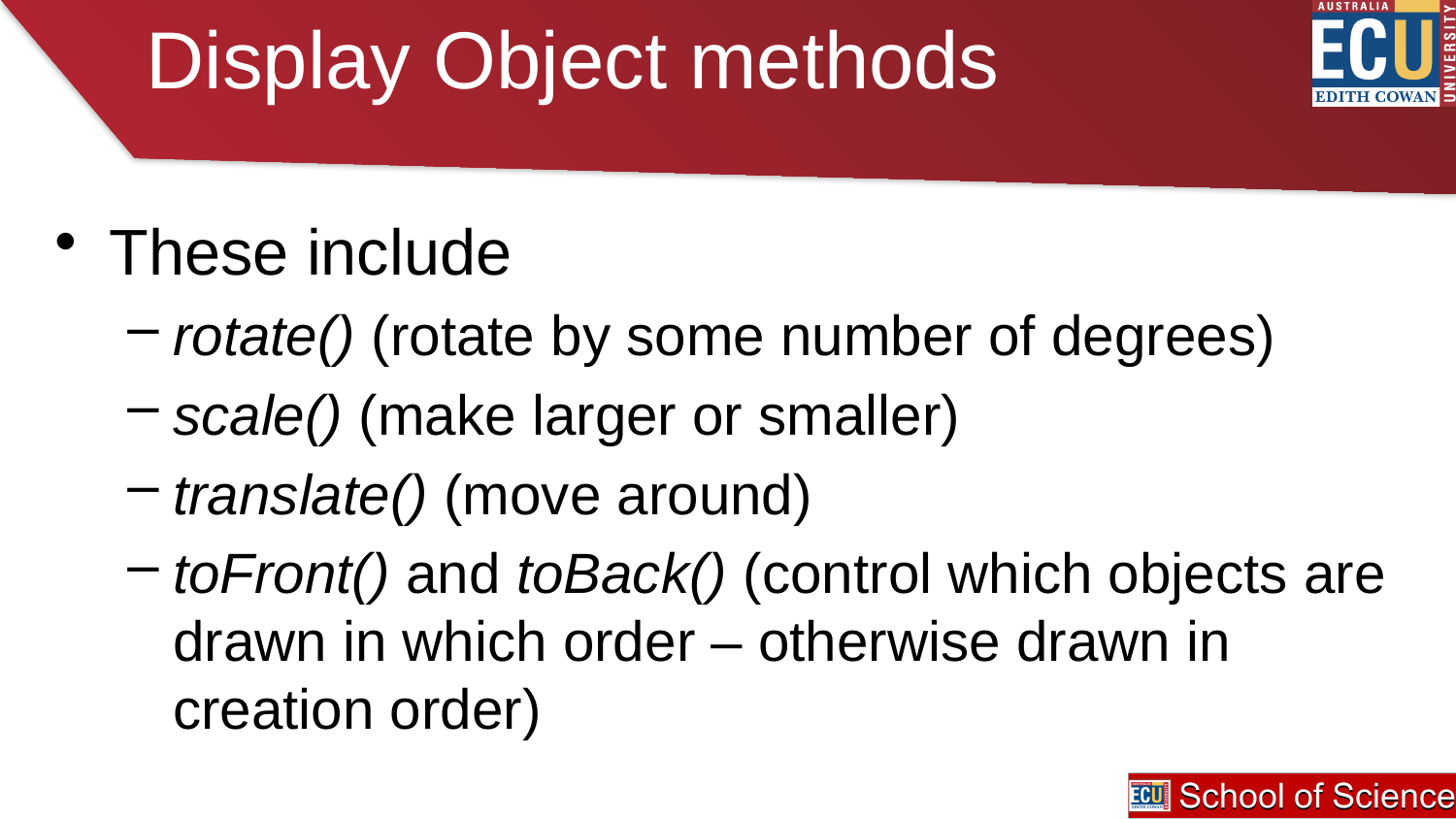

# Display Object methods
These include
rotate() (rotate by some number of degrees)
scale() (make larger or smaller)
translate() (move around)
toFront() and toBack() (control which objects are drawn in which order – otherwise drawn in creation order)